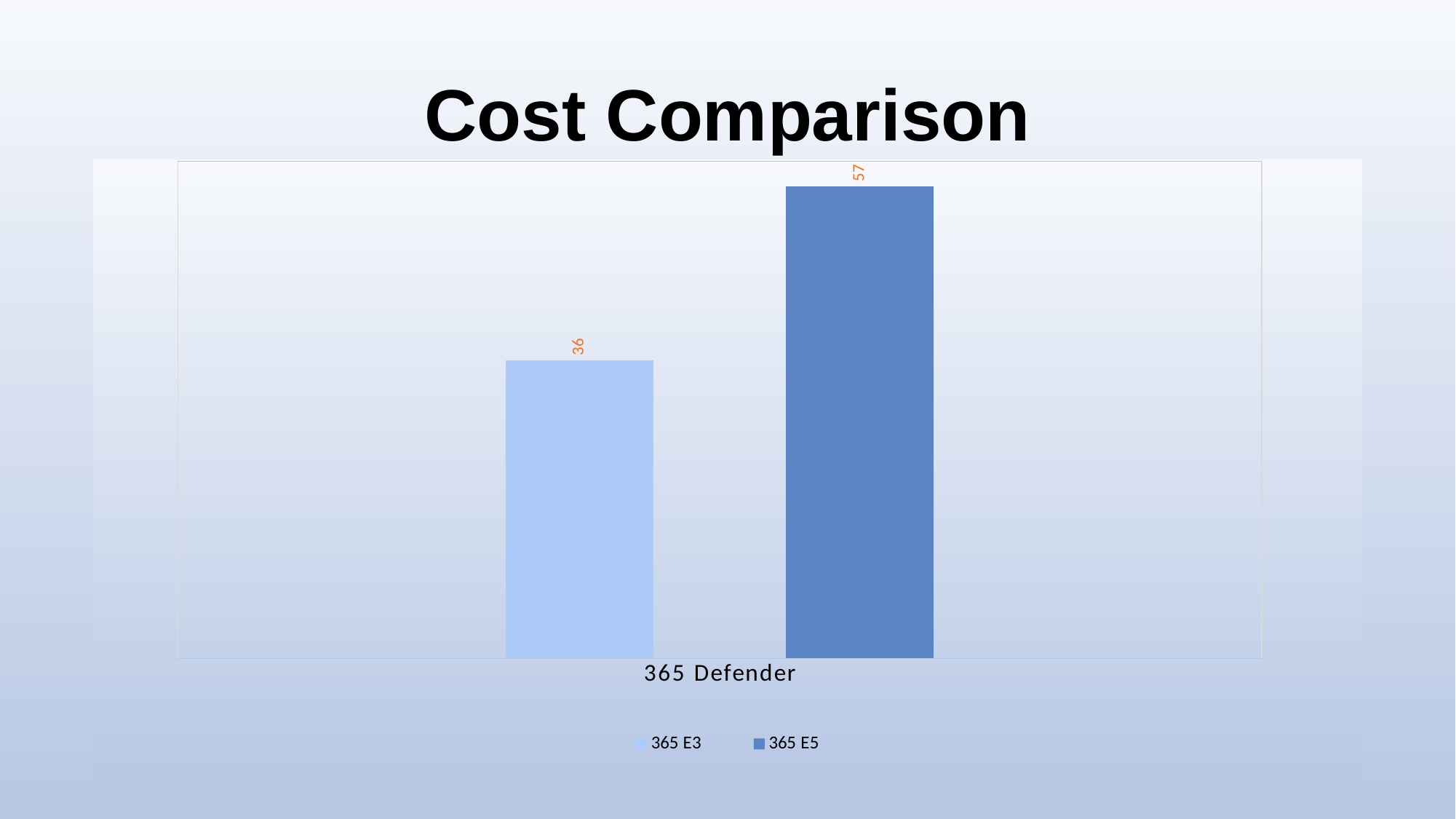

# Cost Comparison

### Chart

| Category | 365 E3 | 365 E5 |
|---|---|---|
| 365 Defender | 36.0 | 57.0 |